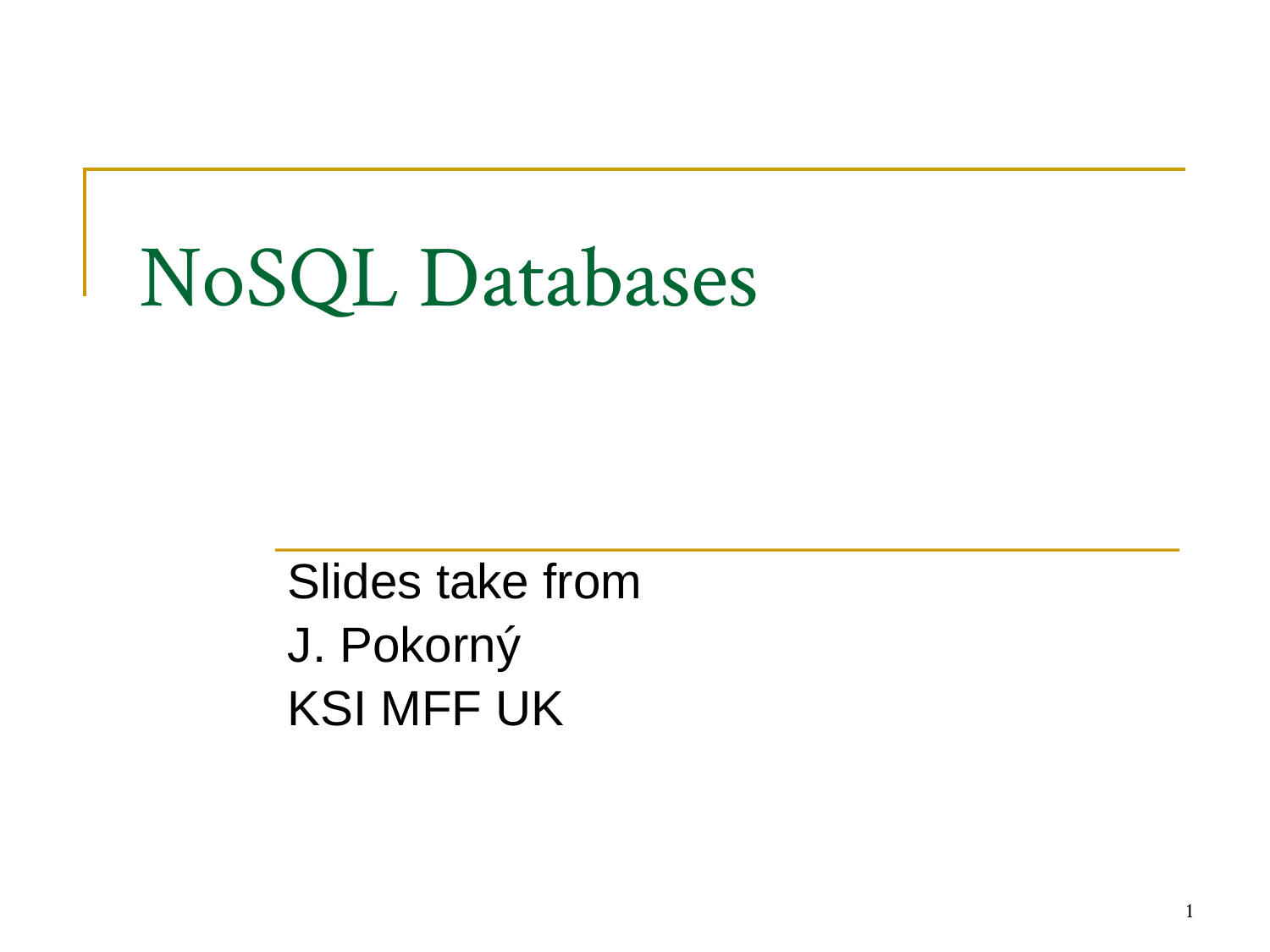

# NoSQL Databases
Slides take from
J. Pokorný
KSI MFF UK

1